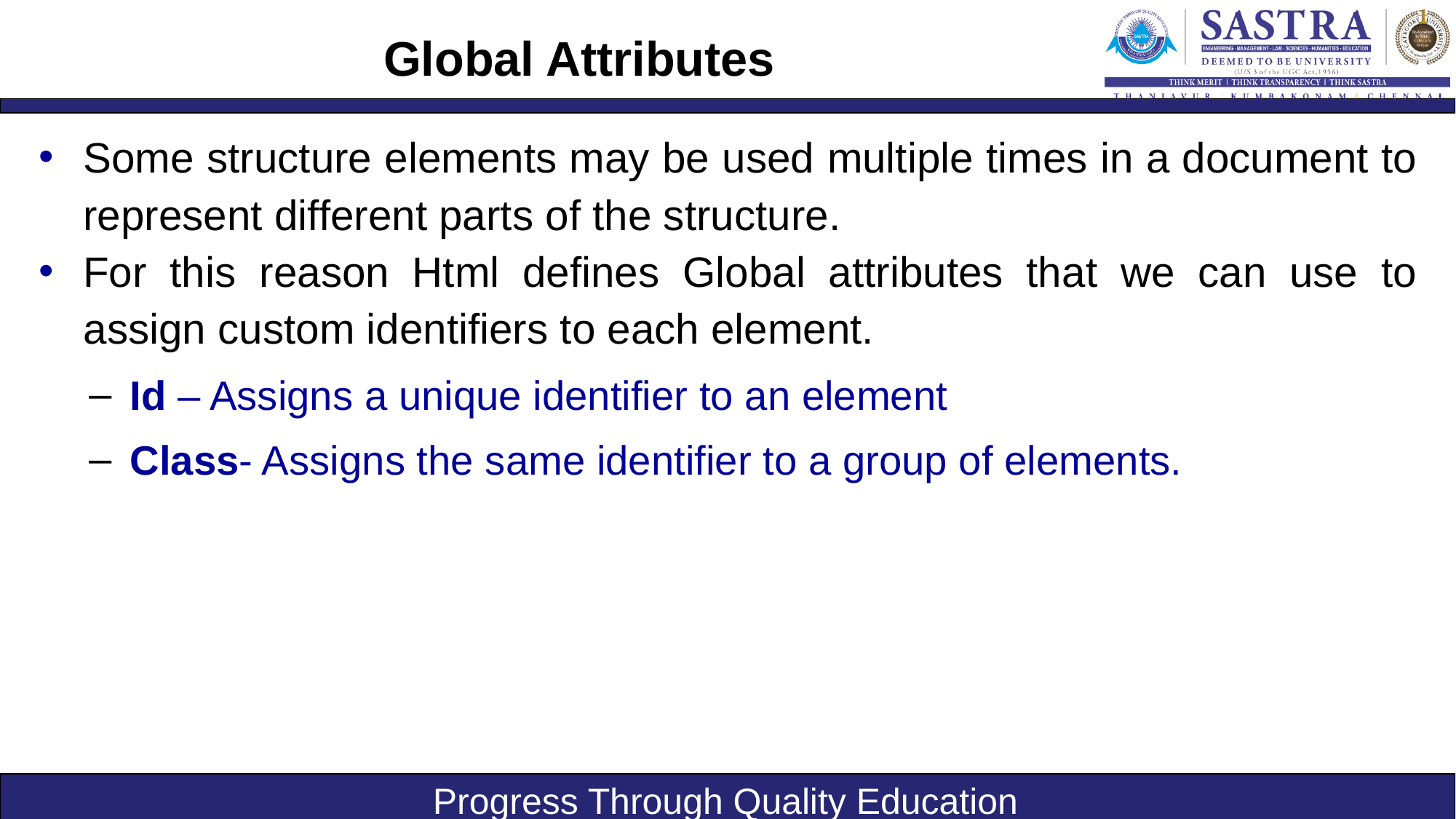

# Global Attributes
Some structure elements may be used multiple times in a document to represent different parts of the structure.
For this reason Html defines Global attributes that we can use to assign custom identifiers to each element.
Id – Assigns a unique identifier to an element
Class- Assigns the same identifier to a group of elements.